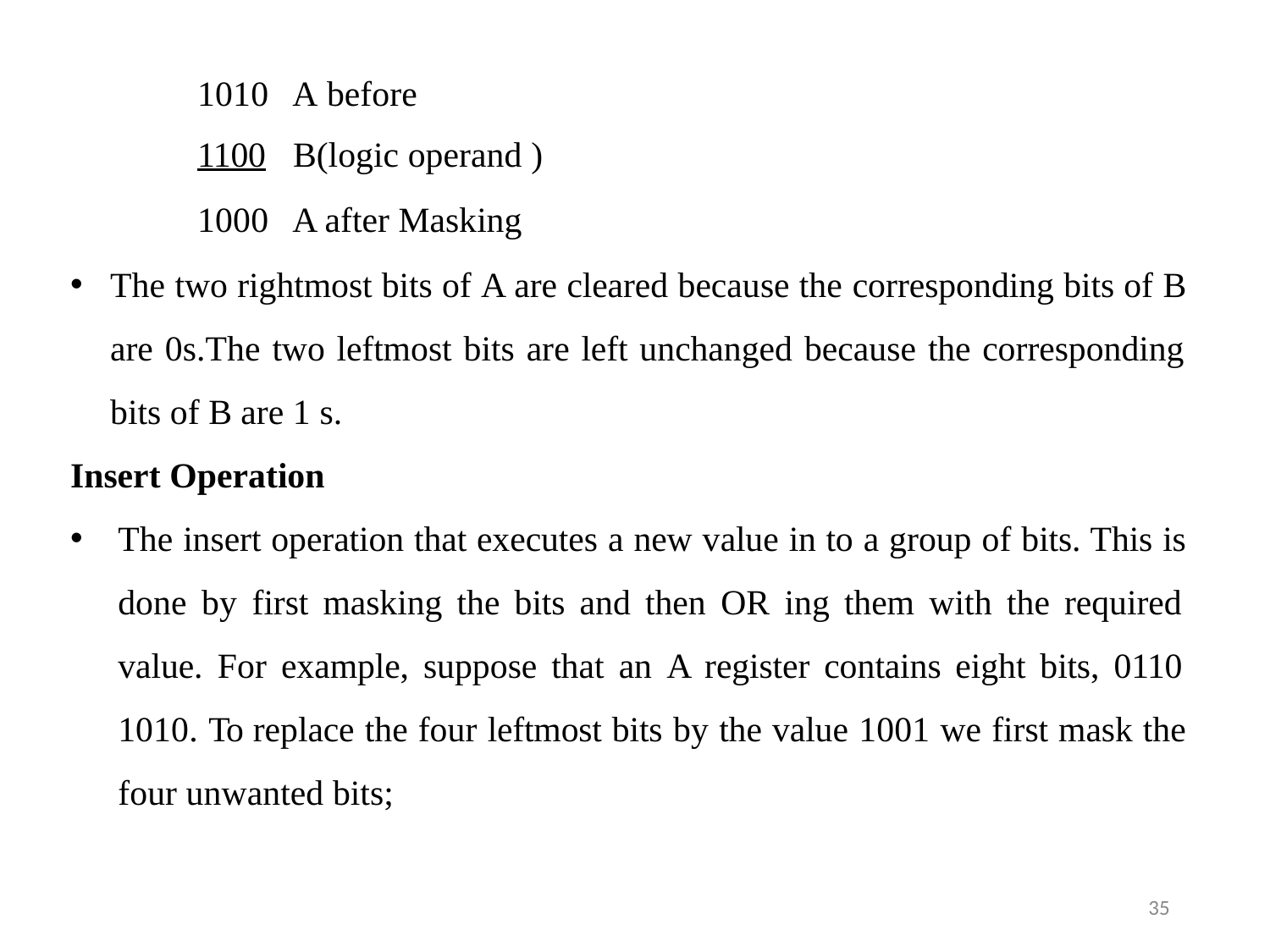

| 1010 | A before |
| --- | --- |
| 1100 | B(logic operand ) |
| 1000 | A after Masking |
The two rightmost bits of A are cleared because the corresponding bits of B  are 0s.The two leftmost bits are left unchanged because the corresponding  bits of B are 1 s.
Insert Operation
The insert operation that executes a new value in to a group of bits. This is  done by first masking the bits and then OR ing them with the required  value. For example, suppose that an A register contains eight bits, 0110  1010. To replace the four leftmost bits by the value 1001 we first mask the  four unwanted bits;
35